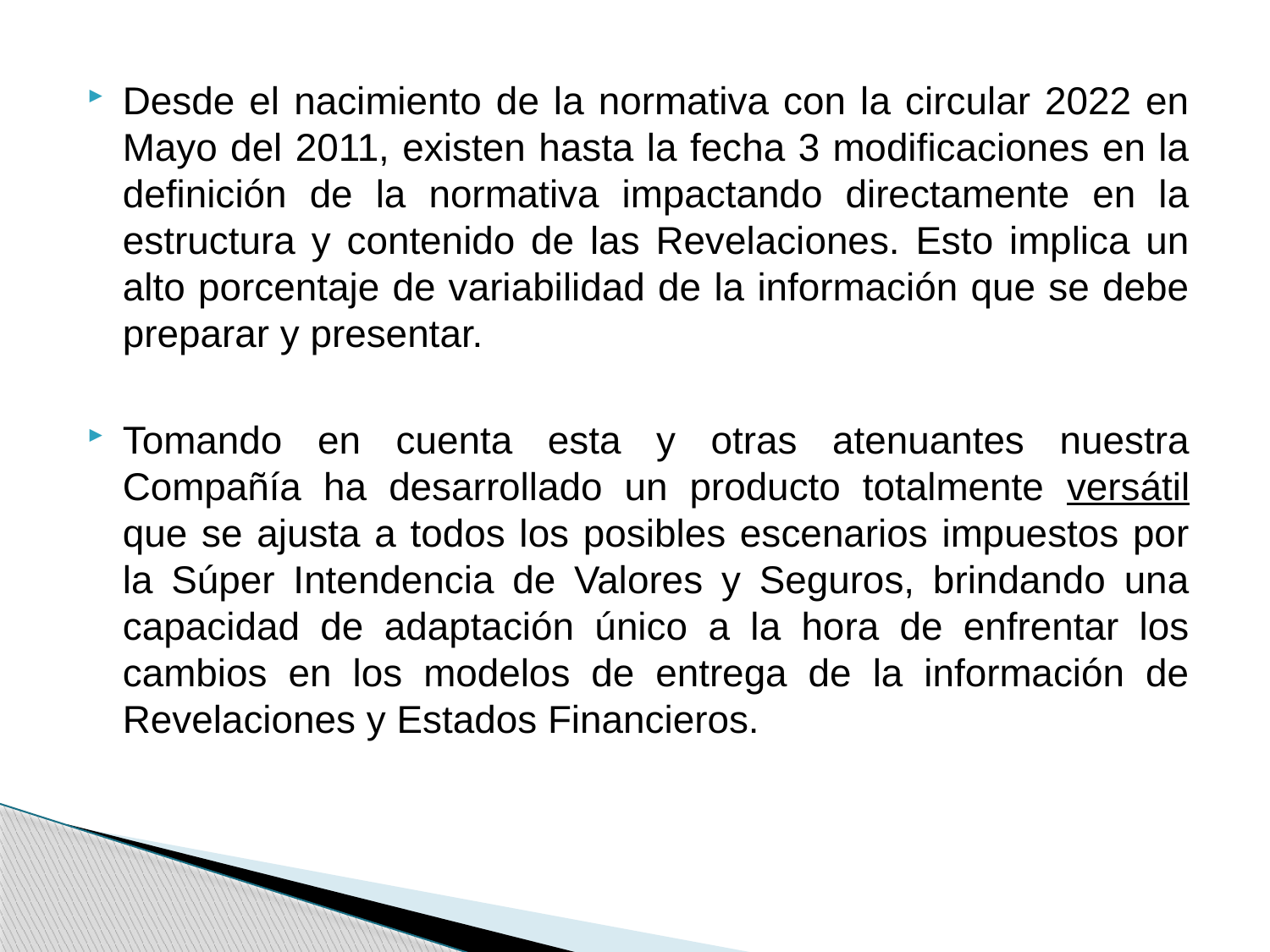

Desde el nacimiento de la normativa con la circular 2022 en Mayo del 2011, existen hasta la fecha 3 modificaciones en la definición de la normativa impactando directamente en la estructura y contenido de las Revelaciones. Esto implica un alto porcentaje de variabilidad de la información que se debe preparar y presentar.

Tomando en cuenta esta y otras atenuantes nuestra Compañía ha desarrollado un producto totalmente versátil que se ajusta a todos los posibles escenarios impuestos por la Súper Intendencia de Valores y Seguros, brindando una capacidad de adaptación único a la hora de enfrentar los cambios en los modelos de entrega de la información de Revelaciones y Estados Financieros.